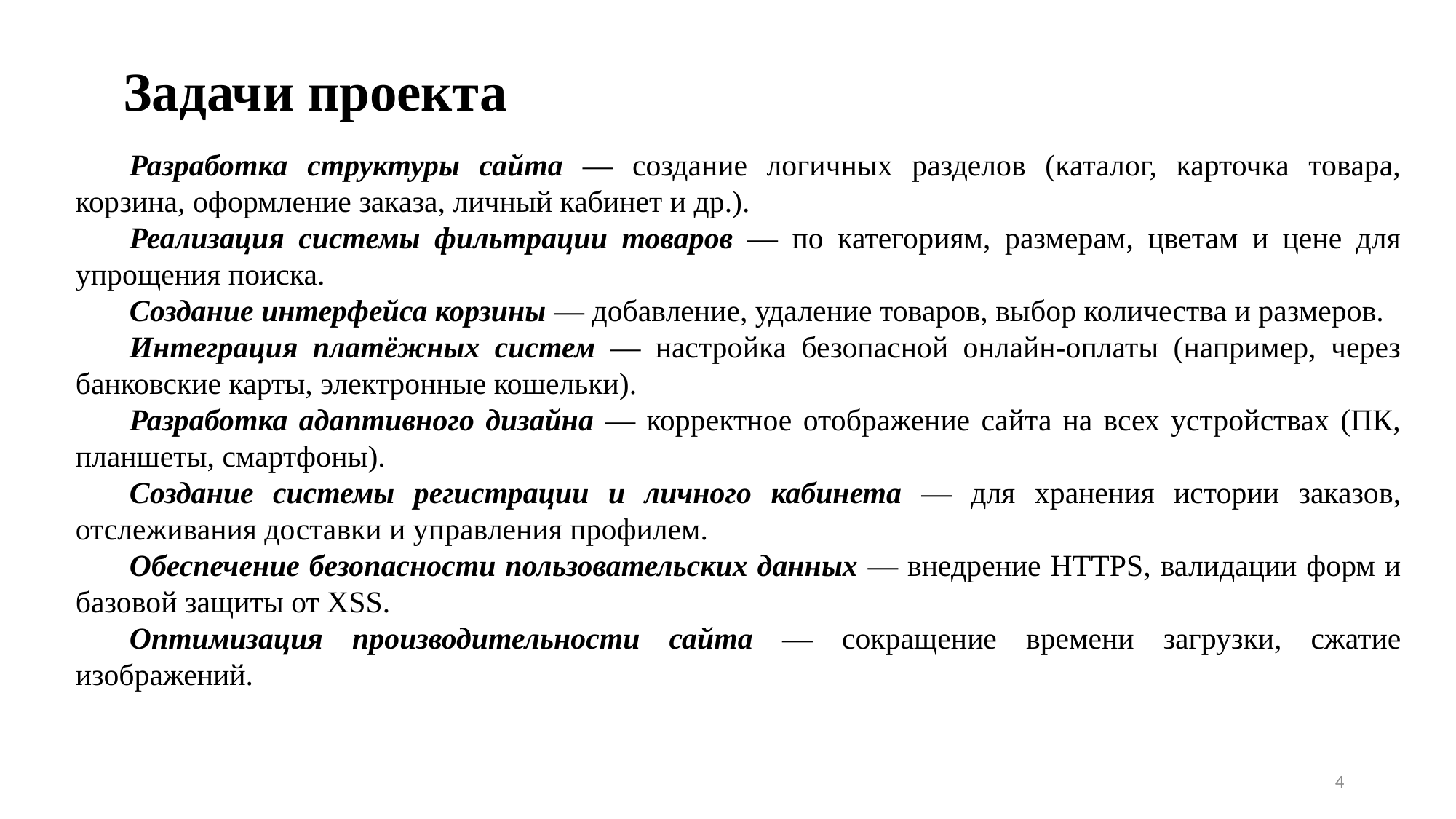

# Задачи проекта
Разработка структуры сайта — создание логичных разделов (каталог, карточка товара, корзина, оформление заказа, личный кабинет и др.).
Реализация системы фильтрации товаров — по категориям, размерам, цветам и цене для упрощения поиска.
Создание интерфейса корзины — добавление, удаление товаров, выбор количества и размеров.
Интеграция платёжных систем — настройка безопасной онлайн-оплаты (например, через банковские карты, электронные кошельки).
Разработка адаптивного дизайна — корректное отображение сайта на всех устройствах (ПК, планшеты, смартфоны).
Создание системы регистрации и личного кабинета — для хранения истории заказов, отслеживания доставки и управления профилем.
Обеспечение безопасности пользовательских данных — внедрение HTTPS, валидации форм и базовой защиты от XSS.
Оптимизация производительности сайта — сокращение времени загрузки, сжатие изображений.
4